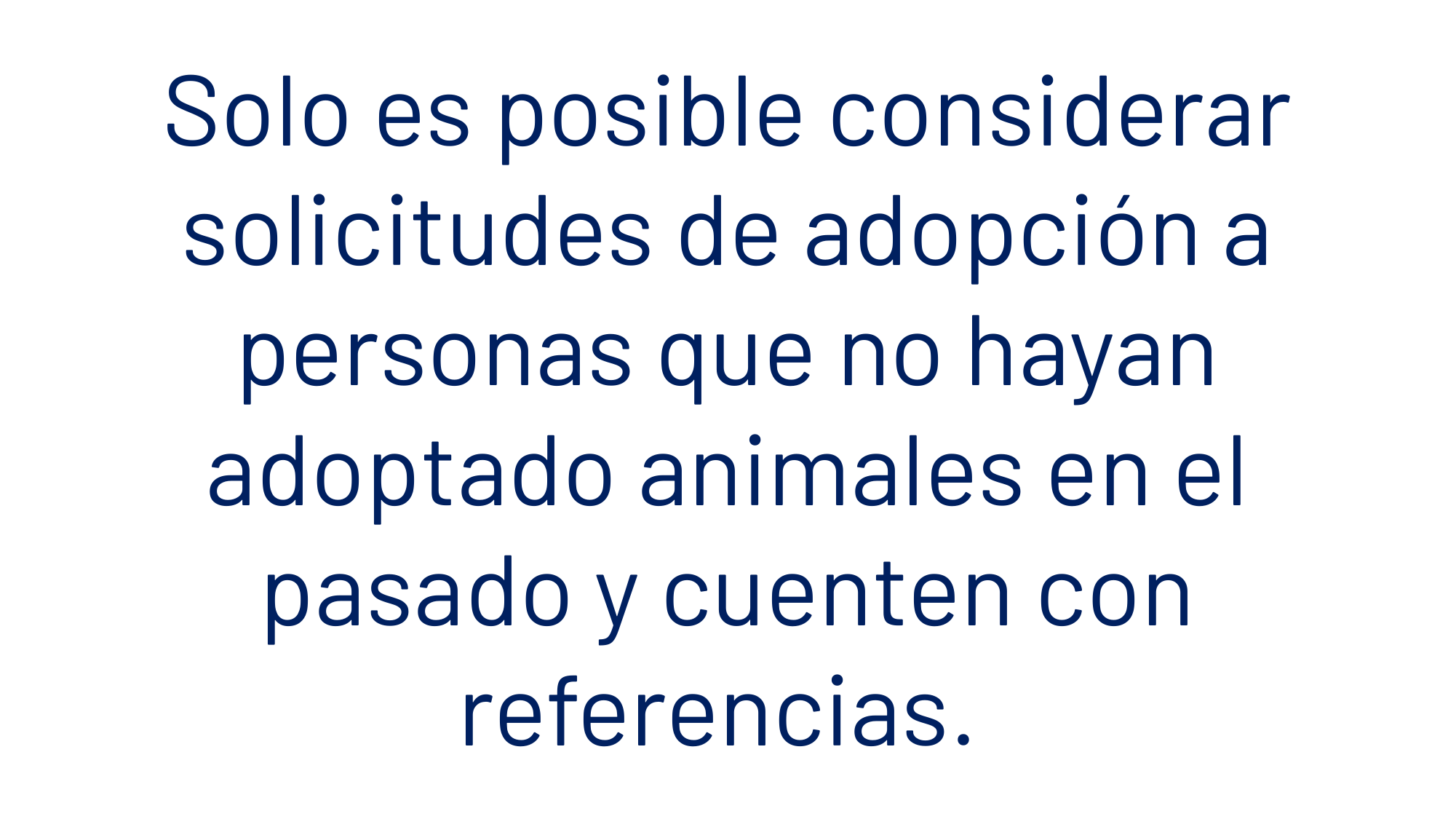

Solo es posible considerar solicitudes de adopción a personas que no hayan adoptado animales en el pasado y cuenten con referencias.